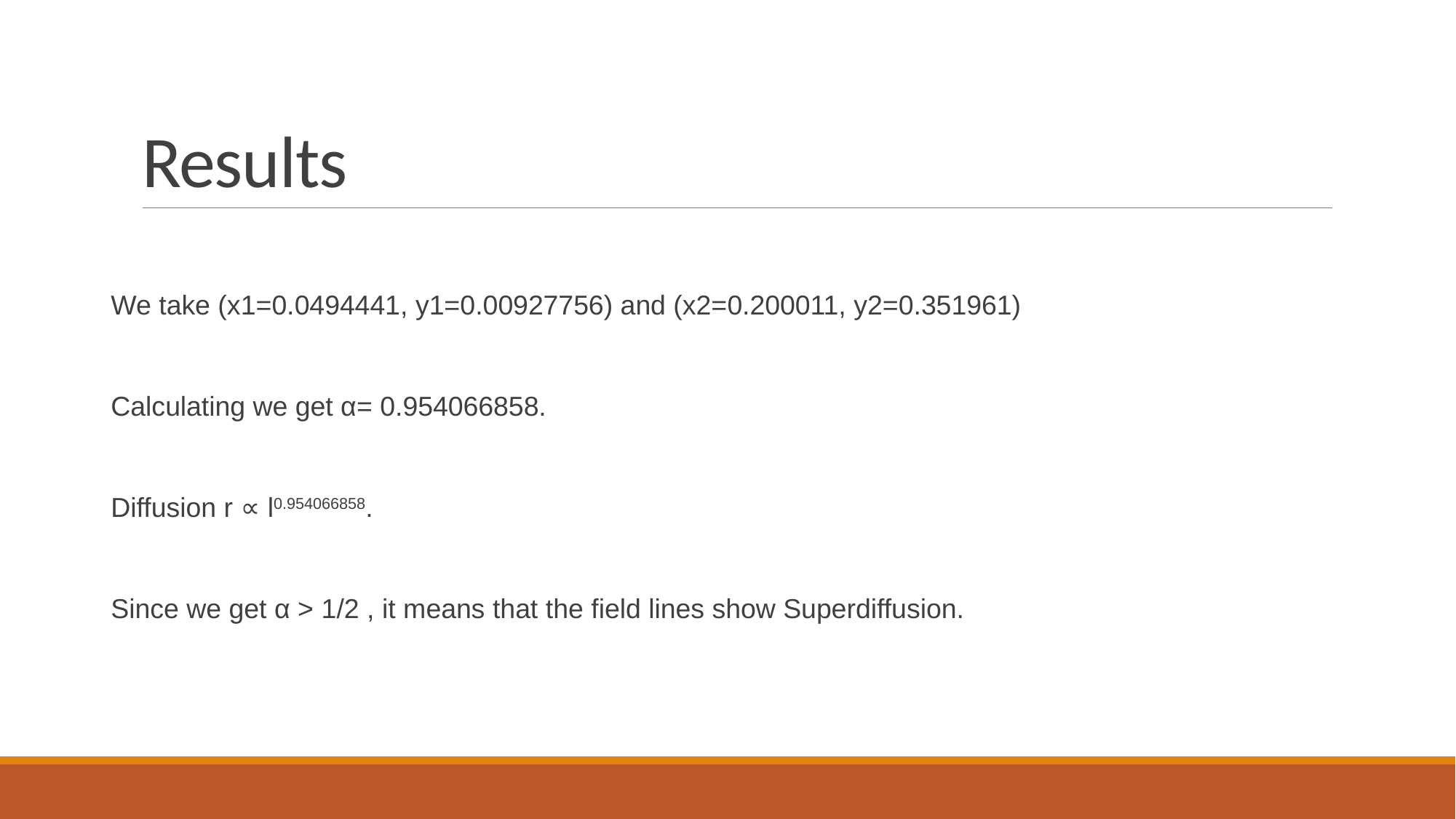

# Results
We take (x1=0.0494441, y1=0.00927756) and (x2=0.200011, y2=0.351961)

Calculating we get α= 0.954066858.

Diffusion r ∝ l0.954066858.

Since we get α > 1/2 , it means that the field lines show Superdiffusion.